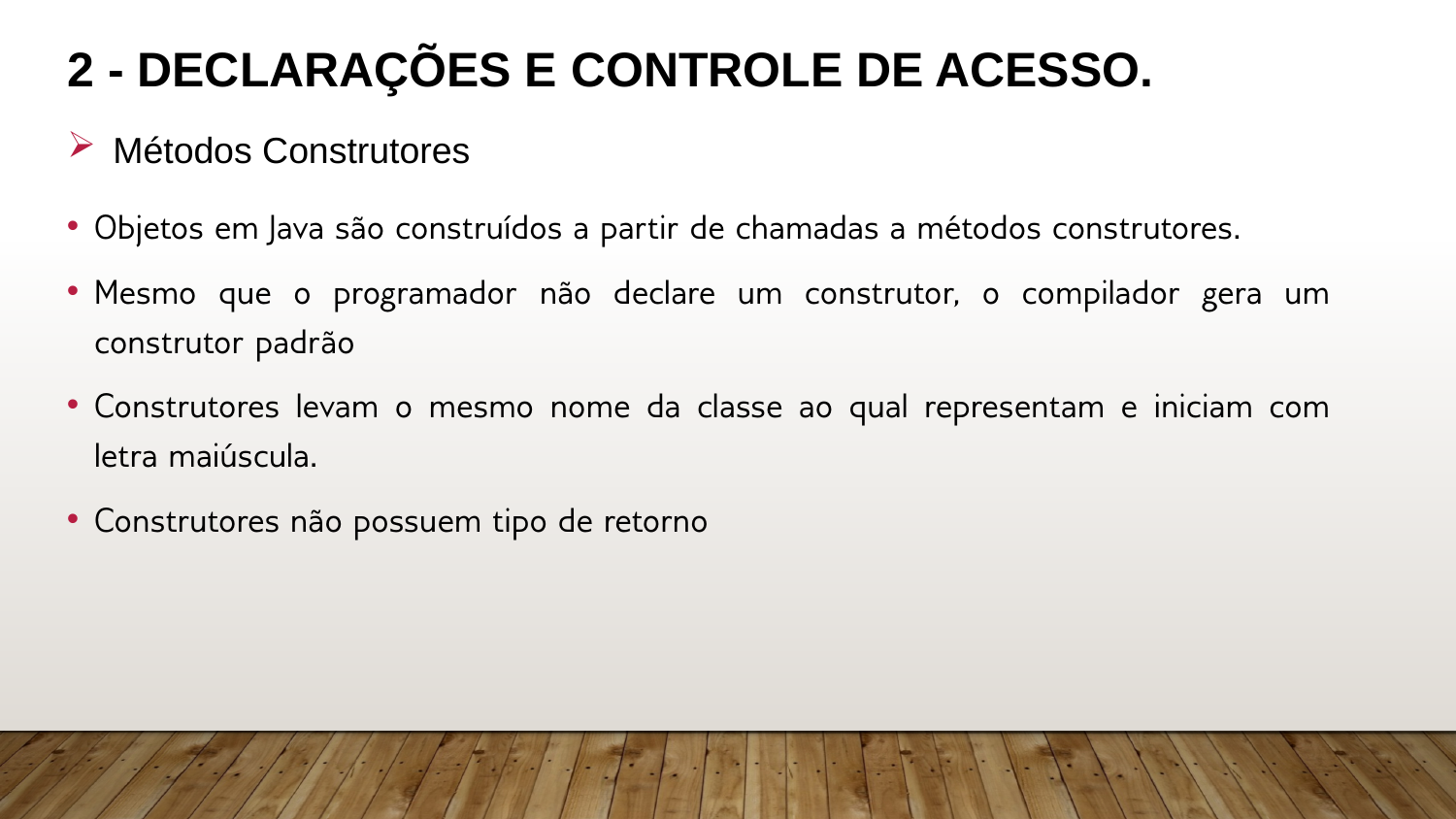

# 2 - Declarações e Controle de Acesso.
Métodos Construtores
Objetos em Java são construídos a partir de chamadas a métodos construtores.
Mesmo que o programador não declare um construtor, o compilador gera um construtor padrão
Construtores levam o mesmo nome da classe ao qual representam e iniciam com letra maiúscula.
Construtores não possuem tipo de retorno